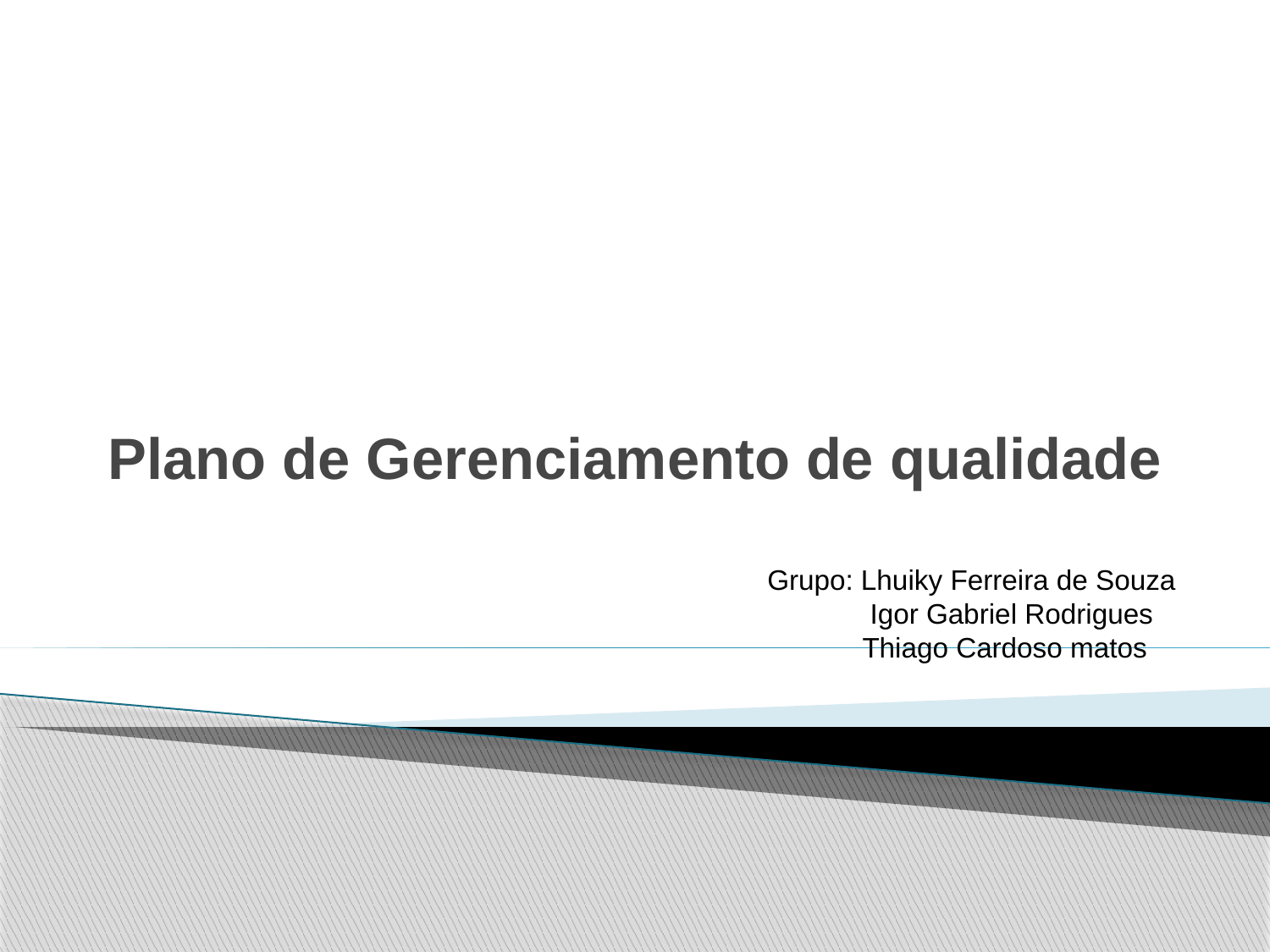

# Plano de Gerenciamento de qualidade
Grupo: Lhuiky Ferreira de Souza
     Igor Gabriel Rodrigues
    Thiago Cardoso matos